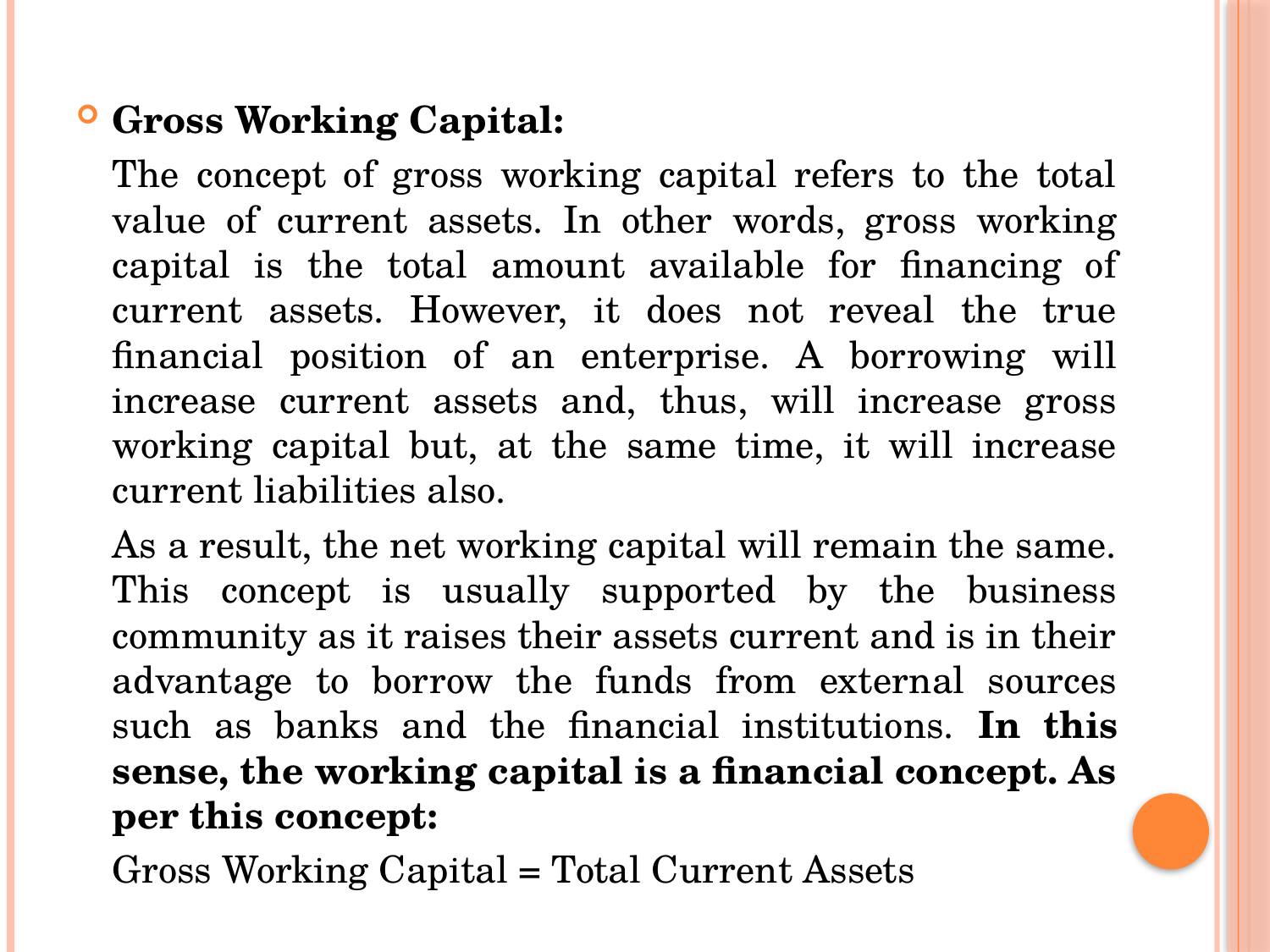

Gross Working Capital:
	The concept of gross working capital refers to the total value of current assets. In other words, gross working capital is the total amount available for financing of current assets. However, it does not reveal the true financial position of an enterprise. A borrowing will increase current assets and, thus, will increase gross working capital but, at the same time, it will increase current liabilities also.
	As a result, the net working capital will remain the same. This concept is usually supported by the business community as it raises their assets current and is in their advantage to borrow the funds from external sources such as banks and the financial institutions. In this sense, the working capital is a financial concept. As per this concept:
	Gross Working Capital = Total Current Assets